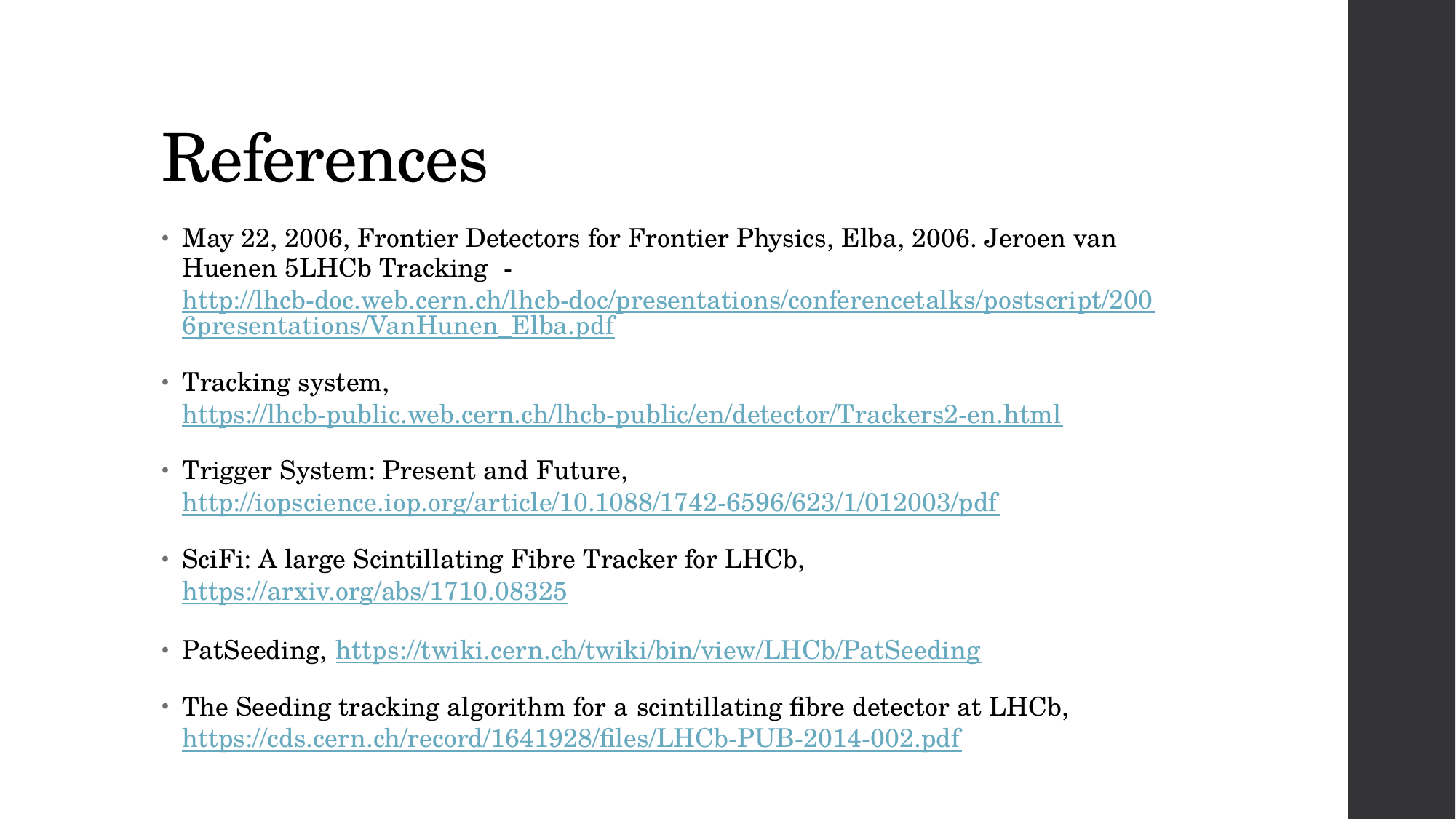

# References
May 22, 2006, Frontier Detectors for Frontier Physics, Elba, 2006. Jeroen van Huenen 5LHCb Tracking  - http://lhcb-doc.web.cern.ch/lhcb-doc/presentations/conferencetalks/postscript/2006presentations/VanHunen_Elba.pdf
Tracking system, https://lhcb-public.web.cern.ch/lhcb-public/en/detector/Trackers2-en.html
Trigger System: Present and Future, http://iopscience.iop.org/article/10.1088/1742-6596/623/1/012003/pdf
SciFi: A large Scintillating Fibre Tracker for LHCb, https://arxiv.org/abs/1710.08325
PatSeeding, https://twiki.cern.ch/twiki/bin/view/LHCb/PatSeeding
The Seeding tracking algorithm for a scintillating fibre detector at LHCb, https://cds.cern.ch/record/1641928/files/LHCb-PUB-2014-002.pdf